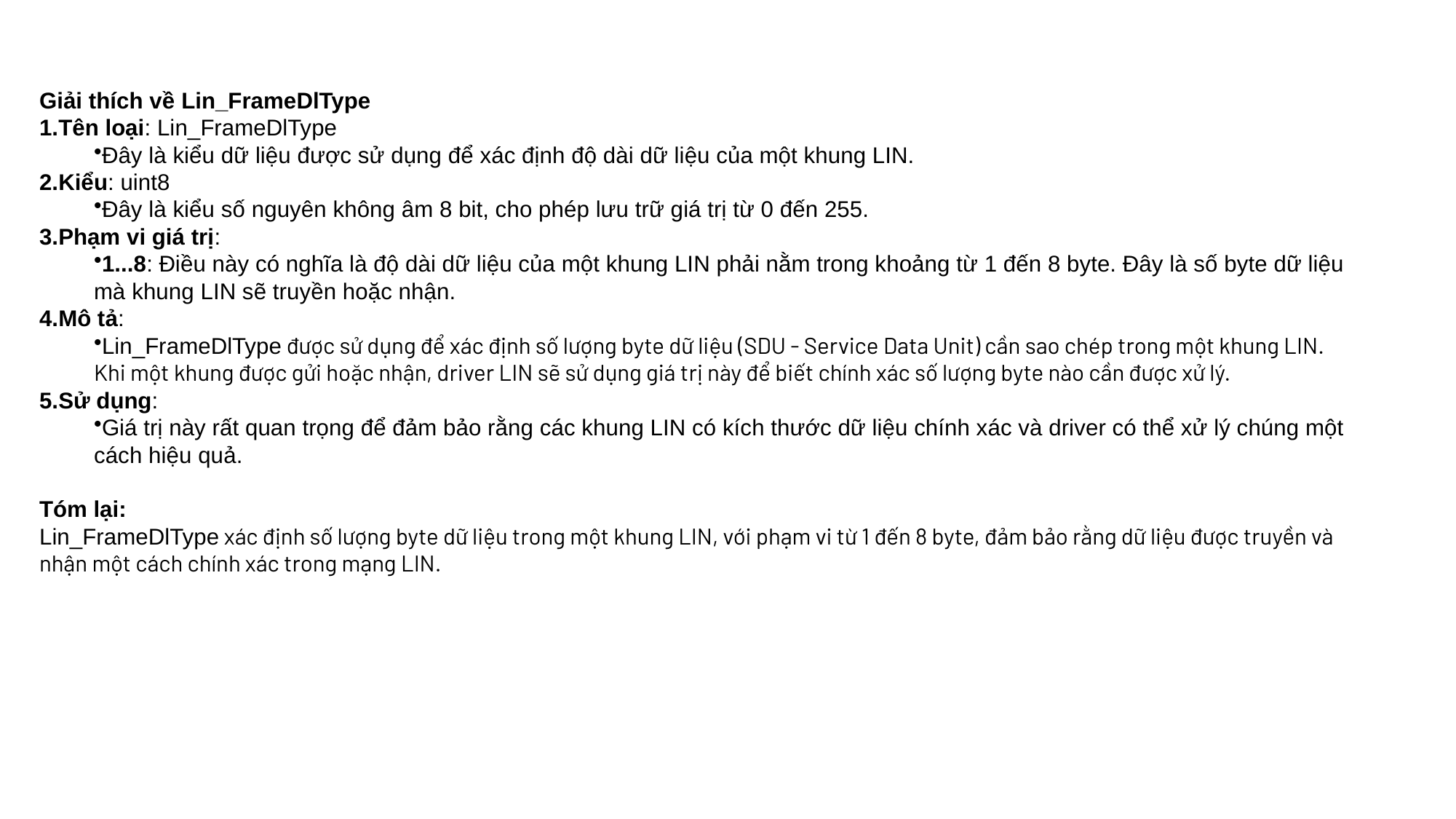

Giải thích về Lin_FrameDlType
Tên loại: Lin_FrameDlType
Đây là kiểu dữ liệu được sử dụng để xác định độ dài dữ liệu của một khung LIN.
Kiểu: uint8
Đây là kiểu số nguyên không âm 8 bit, cho phép lưu trữ giá trị từ 0 đến 255.
Phạm vi giá trị:
1...8: Điều này có nghĩa là độ dài dữ liệu của một khung LIN phải nằm trong khoảng từ 1 đến 8 byte. Đây là số byte dữ liệu mà khung LIN sẽ truyền hoặc nhận.
Mô tả:
Lin_FrameDlType được sử dụng để xác định số lượng byte dữ liệu (SDU - Service Data Unit) cần sao chép trong một khung LIN. Khi một khung được gửi hoặc nhận, driver LIN sẽ sử dụng giá trị này để biết chính xác số lượng byte nào cần được xử lý.
Sử dụng:
Giá trị này rất quan trọng để đảm bảo rằng các khung LIN có kích thước dữ liệu chính xác và driver có thể xử lý chúng một cách hiệu quả.

Tóm lại:
Lin_FrameDlType xác định số lượng byte dữ liệu trong một khung LIN, với phạm vi từ 1 đến 8 byte, đảm bảo rằng dữ liệu được truyền và nhận một cách chính xác trong mạng LIN.